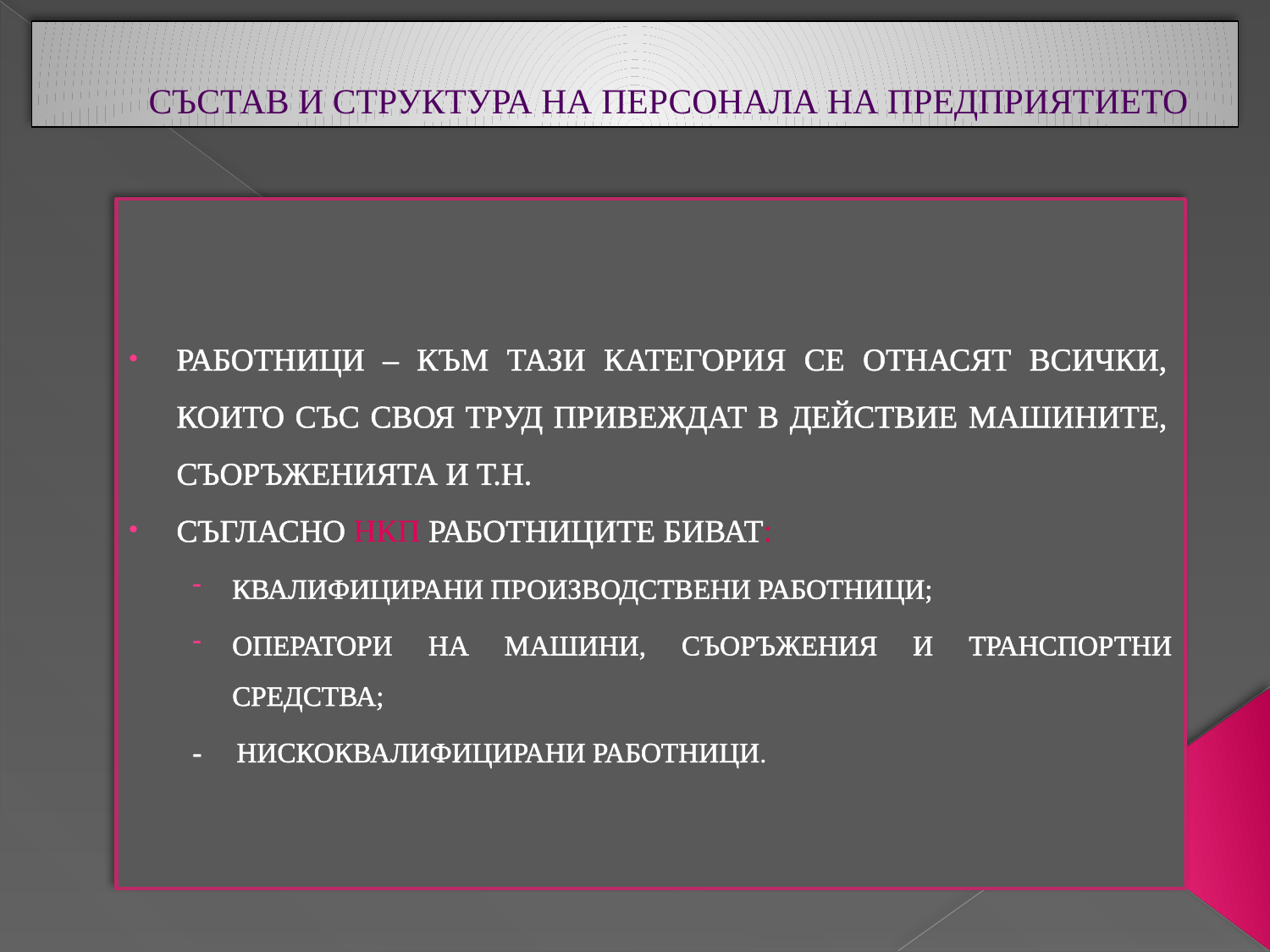

# СЪСТАВ И СТРУКТУРА НА ПЕРСОНАЛА НА ПРЕДПРИЯТИЕТО
РАБОТНИЦИ – КЪМ ТАЗИ КАТЕГОРИЯ СЕ ОТНАСЯТ ВСИЧКИ, КОИТО СЪС СВОЯ ТРУД ПРИВЕЖДАТ В ДЕЙСТВИЕ МАШИНИТЕ, СЪОРЪЖЕНИЯТА И Т.Н.
СЪГЛАСНО НКП РАБОТНИЦИТЕ БИВАТ:
КВАЛИФИЦИРАНИ ПРОИЗВОДСТВЕНИ РАБОТНИЦИ;
ОПЕРАТОРИ НА МАШИНИ, СЪОРЪЖЕНИЯ И ТРАНСПОРТНИ СРЕДСТВА;
-     НИСКОКВАЛИФИЦИРАНИ РАБОТНИЦИ.